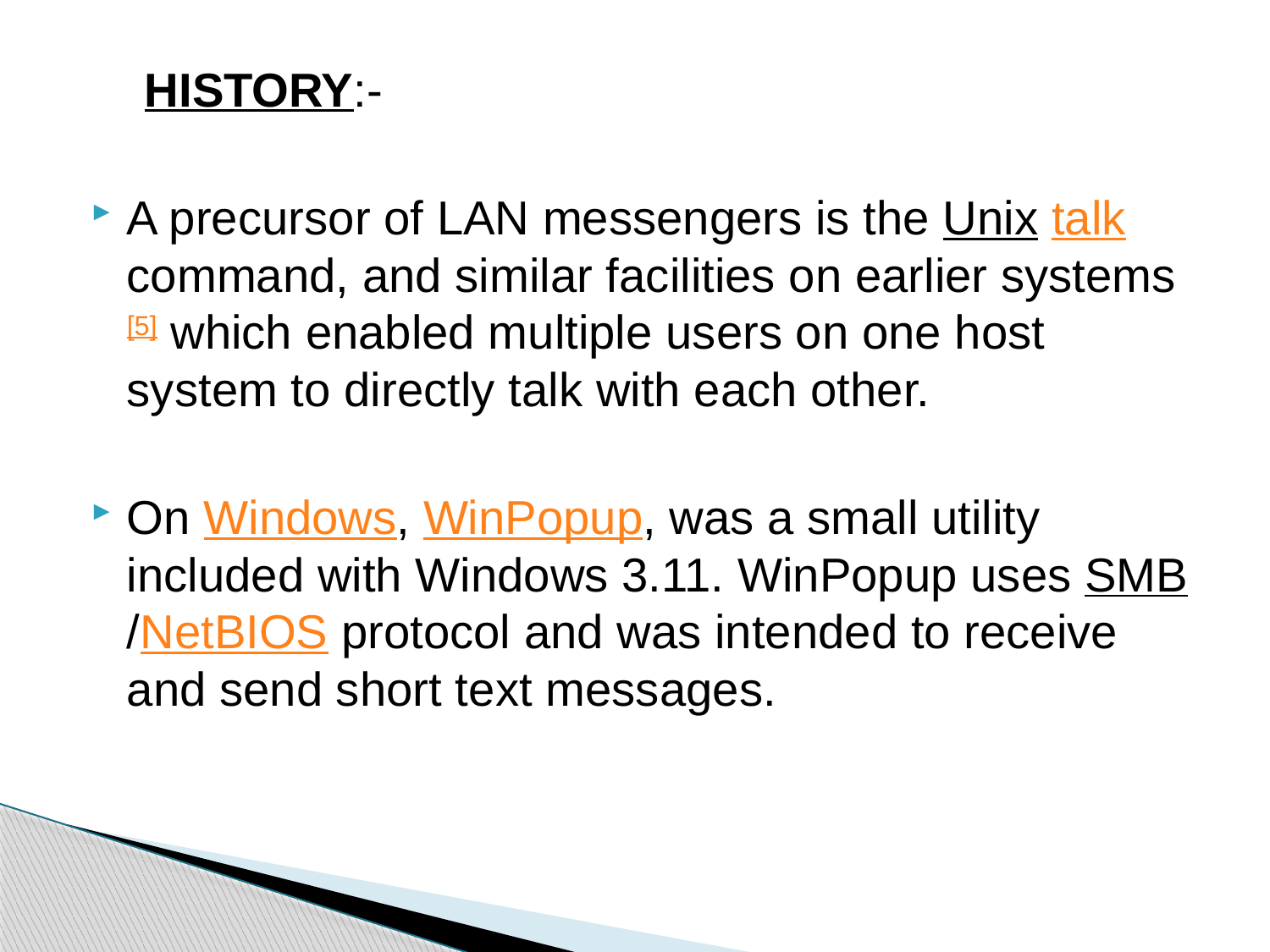

HISTORY:-

A precursor of LAN messengers is the Unix talk command, and similar facilities on earlier systems[5] which enabled multiple users on one host system to directly talk with each other.

On Windows, WinPopup, was a small utility included with Windows 3.11. WinPopup uses SMB/NetBIOS protocol and was intended to receive and send short text messages.